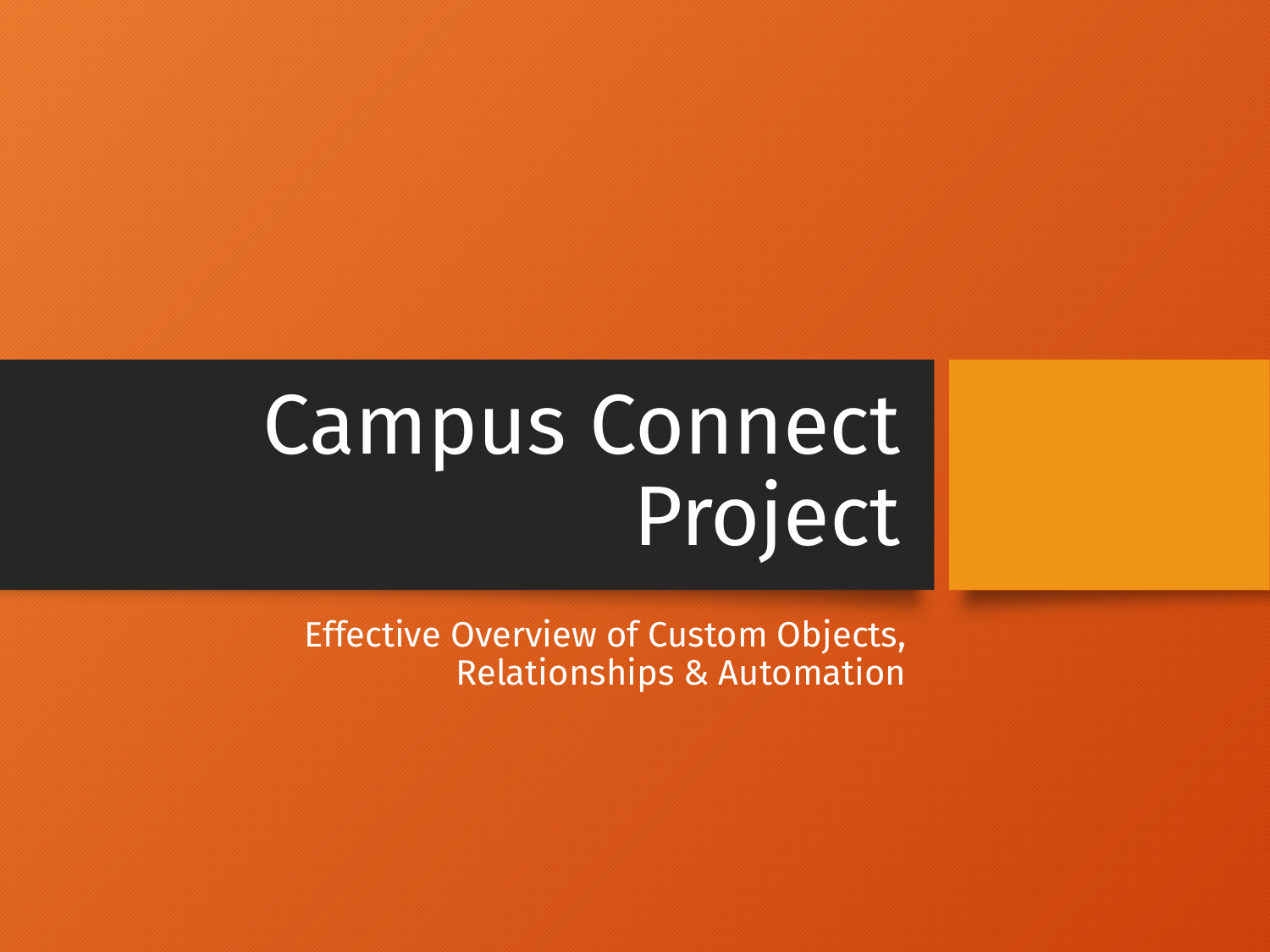

# Campus Connect Project
Effective Overview of Custom Objects, Relationships & Automation